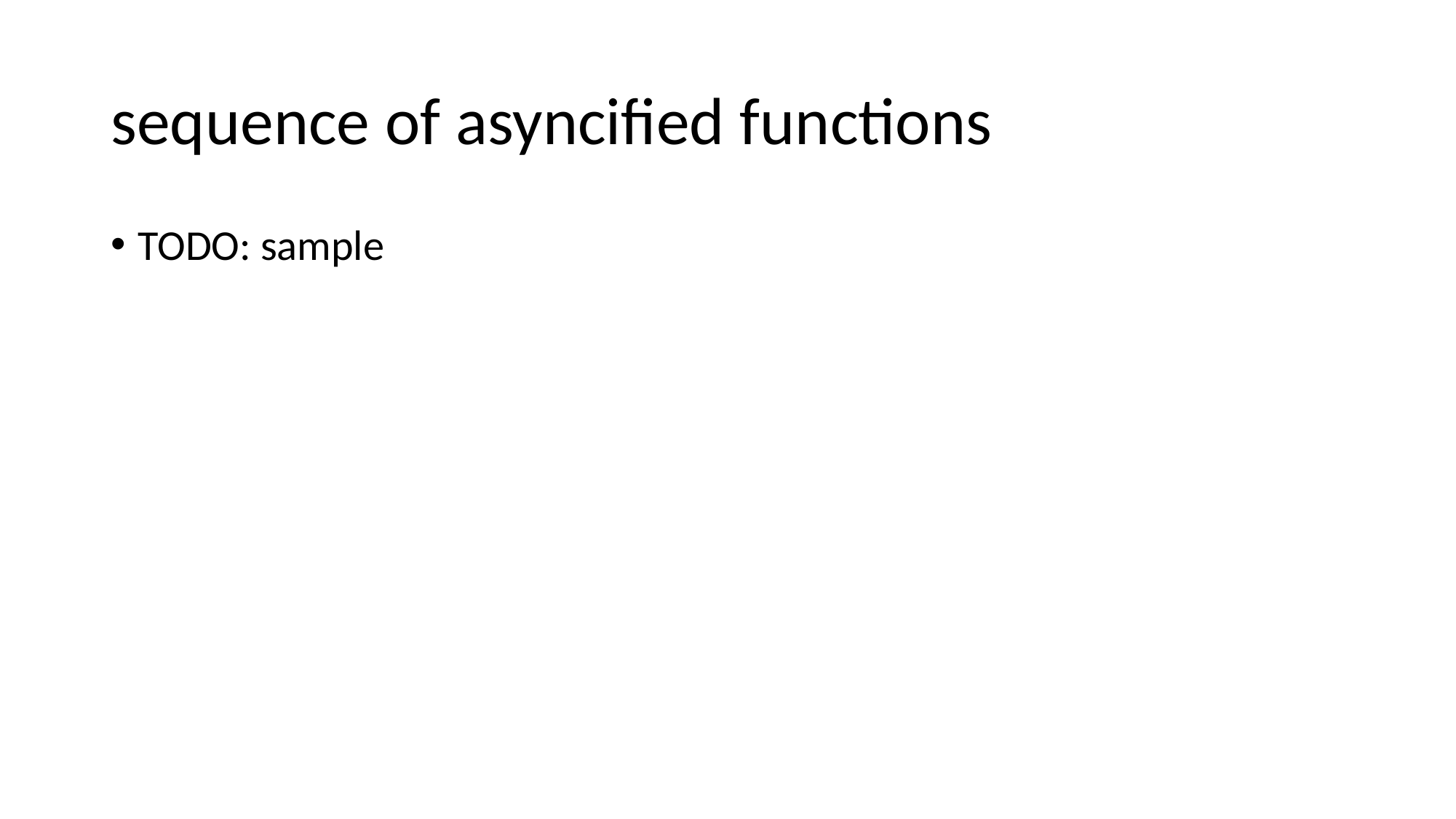

# sequence of asyncified functions
TODO: sample